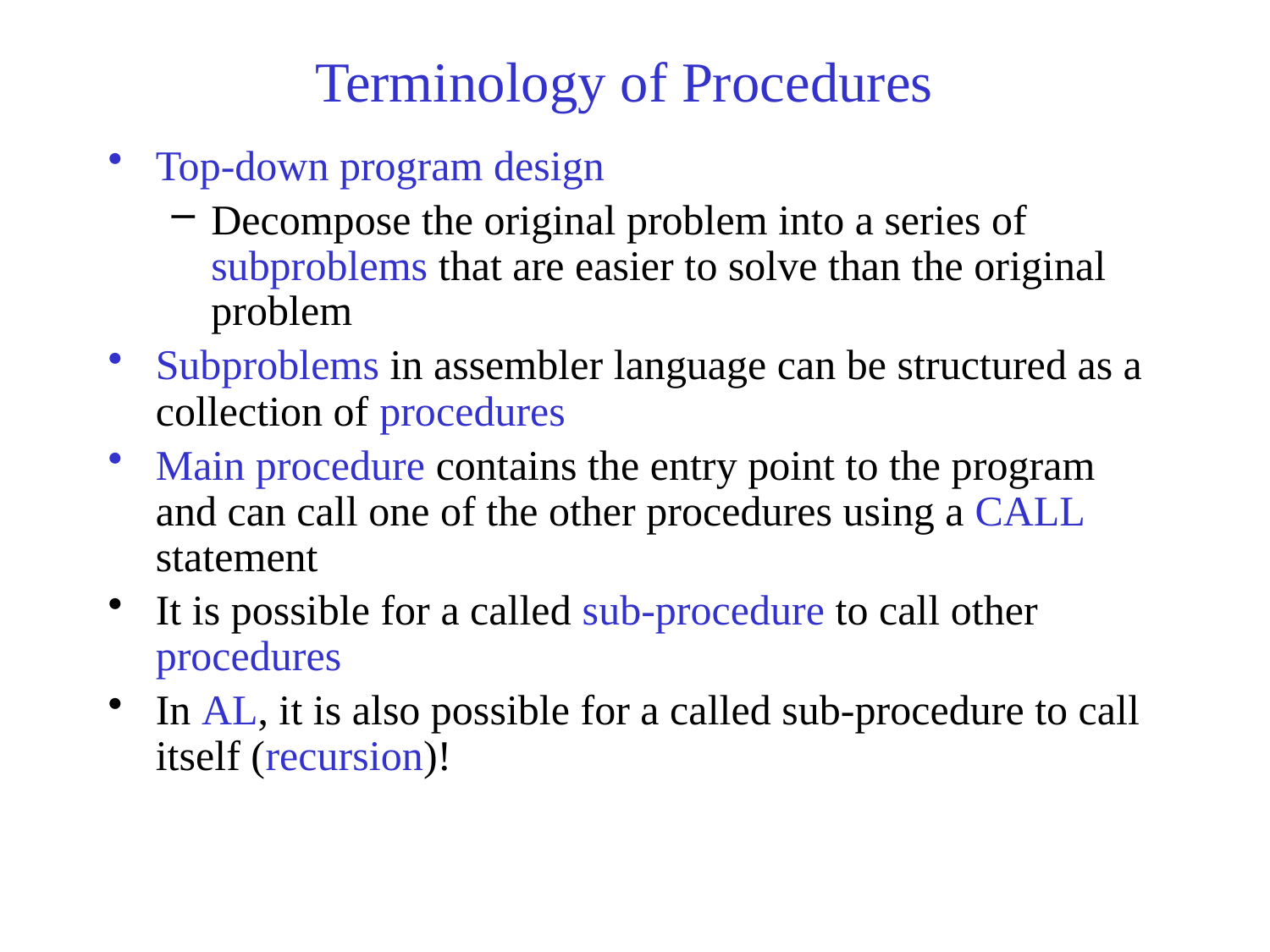

# Terminology of Procedures
Top-down program design
Decompose the original problem into a series of subproblems that are easier to solve than the original problem
Subproblems in assembler language can be structured as a collection of procedures
Main procedure contains the entry point to the program and can call one of the other procedures using a CALL statement
It is possible for a called sub-procedure to call other procedures
In AL, it is also possible for a called sub-procedure to call itself (recursion)!